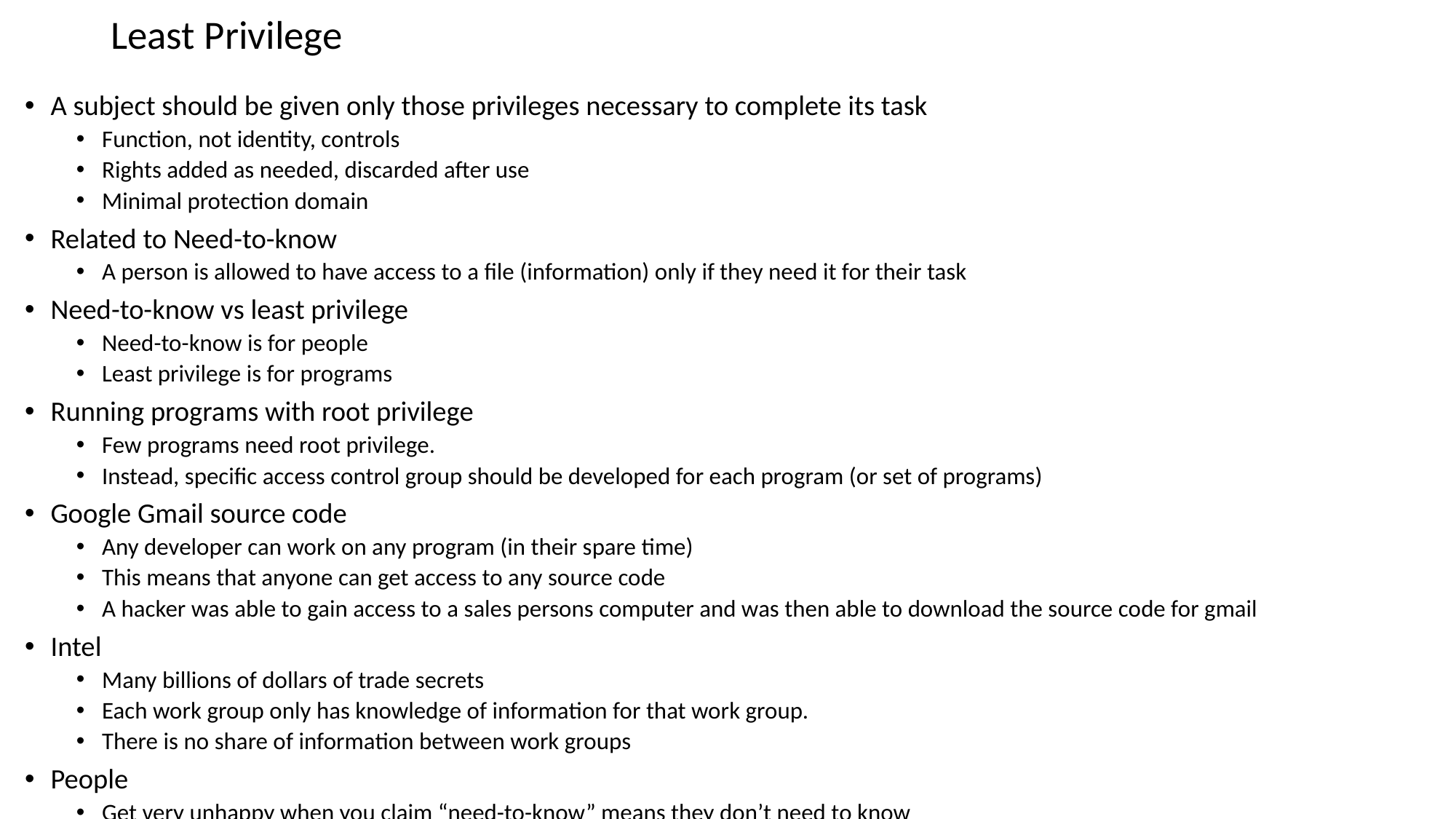

# Least Privilege
A subject should be given only those privileges necessary to complete its task
Function, not identity, controls
Rights added as needed, discarded after use
Minimal protection domain
Related to Need-to-know
A person is allowed to have access to a file (information) only if they need it for their task
Need-to-know vs least privilege
Need-to-know is for people
Least privilege is for programs
Running programs with root privilege
Few programs need root privilege.
Instead, specific access control group should be developed for each program (or set of programs)
Google Gmail source code
Any developer can work on any program (in their spare time)
This means that anyone can get access to any source code
A hacker was able to gain access to a sales persons computer and was then able to download the source code for gmail
Intel
Many billions of dollars of trade secrets
Each work group only has knowledge of information for that work group.
There is no share of information between work groups
People
Get very unhappy when you claim “need-to-know” means they don’t need to know